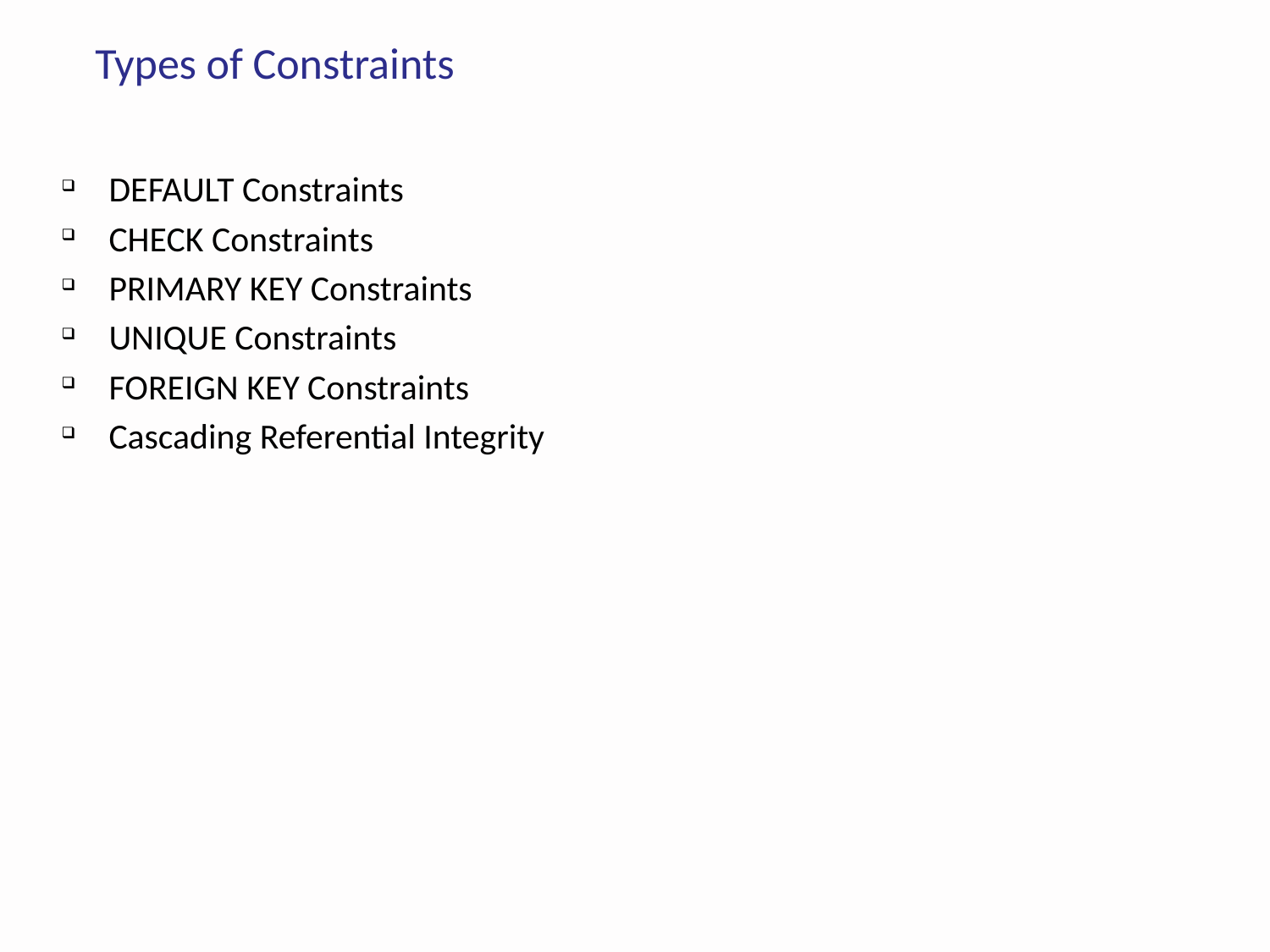

# Types of Constraints
DEFAULT Constraints
CHECK Constraints
PRIMARY KEY Constraints
UNIQUE Constraints
FOREIGN KEY Constraints
Cascading Referential Integrity